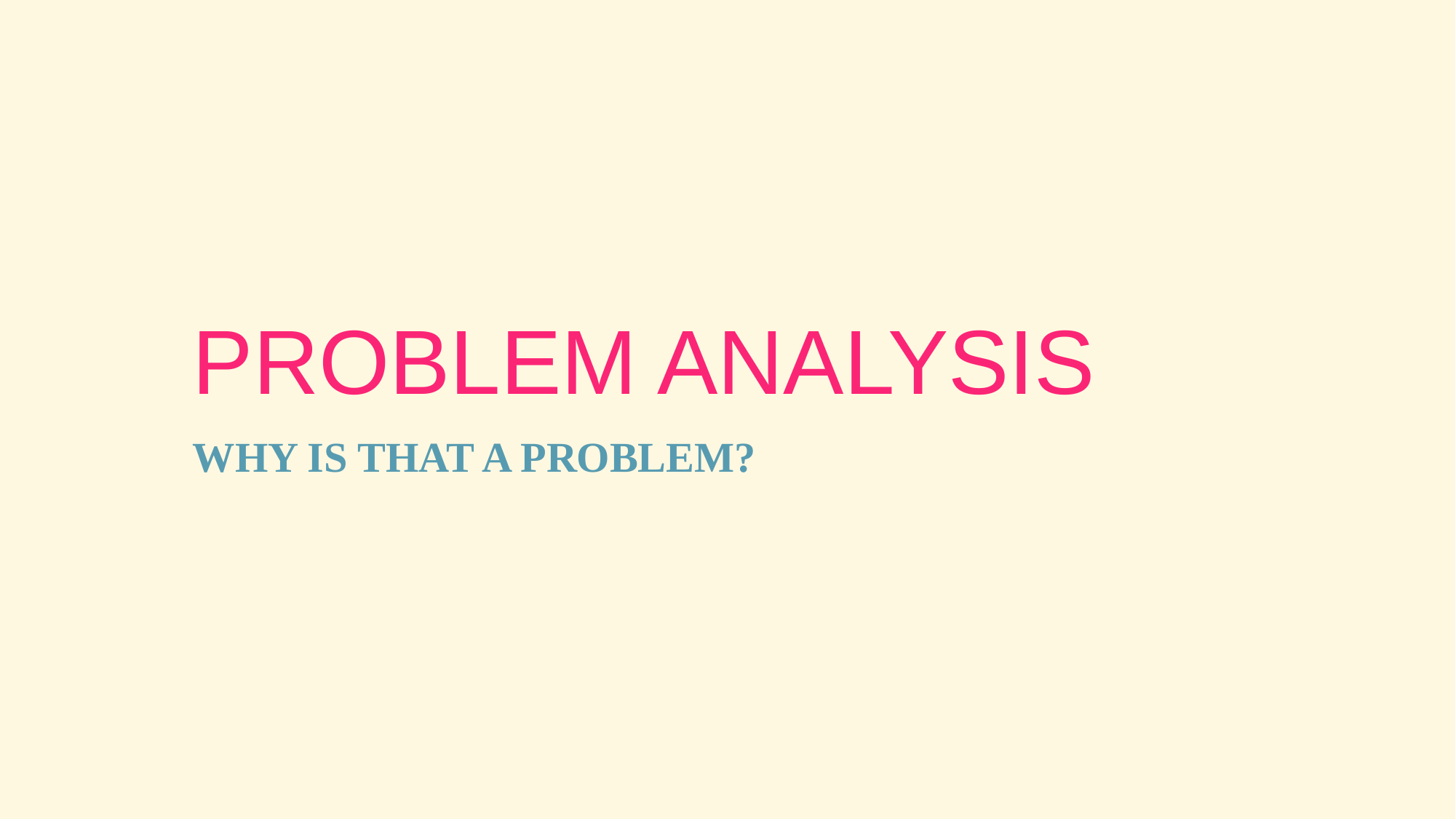

# PROBLEM ANALYSIS
WHY IS THAT A PROBLEM?